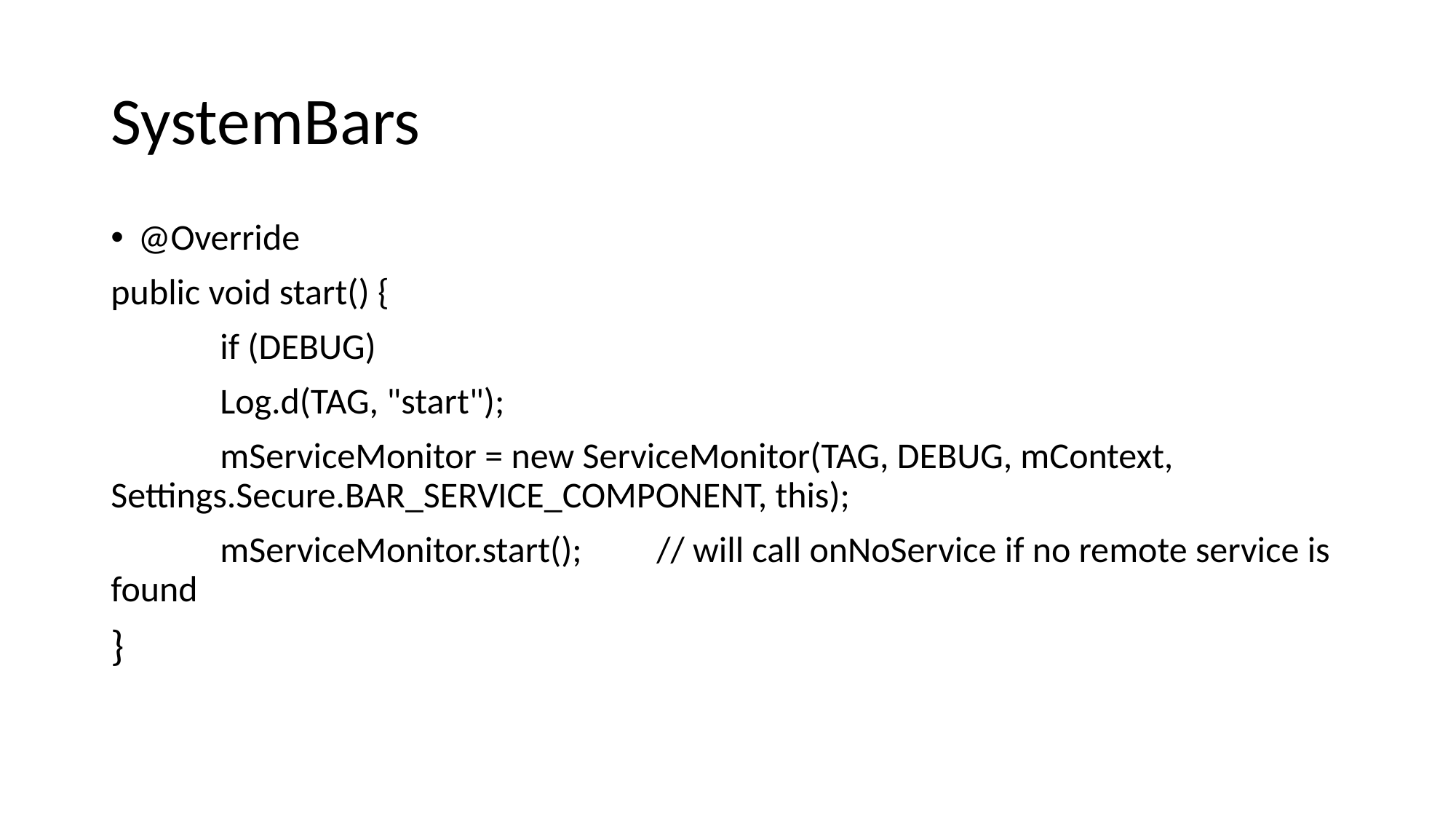

# SystemBars
@Override
public void start() {
	if (DEBUG)
	Log.d(TAG, "start");
	mServiceMonitor = new ServiceMonitor(TAG, DEBUG, mContext, 	Settings.Secure.BAR_SERVICE_COMPONENT, this);
	mServiceMonitor.start(); 	// will call onNoService if no remote service is found
}